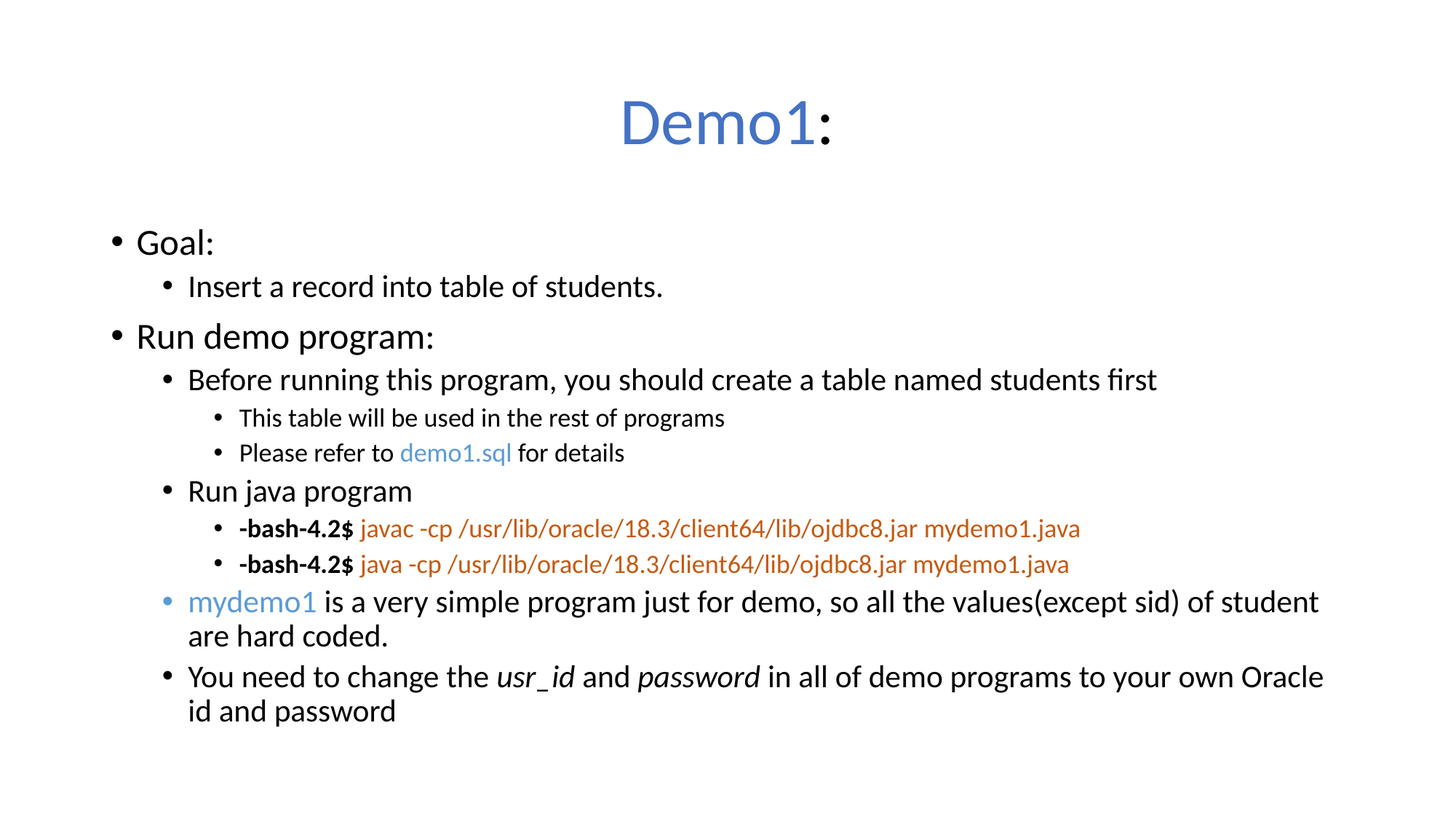

# Demo1:
Goal:
Insert a record into table of students.
Run demo program:
Before running this program, you should create a table named students first
This table will be used in the rest of programs
Please refer to demo1.sql for details
Run java program
-bash-4.2$ javac -cp /usr/lib/oracle/18.3/client64/lib/ojdbc8.jar mydemo1.java
-bash-4.2$ java -cp /usr/lib/oracle/18.3/client64/lib/ojdbc8.jar mydemo1.java
mydemo1 is a very simple program just for demo, so all the values(except sid) of student are hard coded.
You need to change the usr_id and password in all of demo programs to your own Oracle id and password